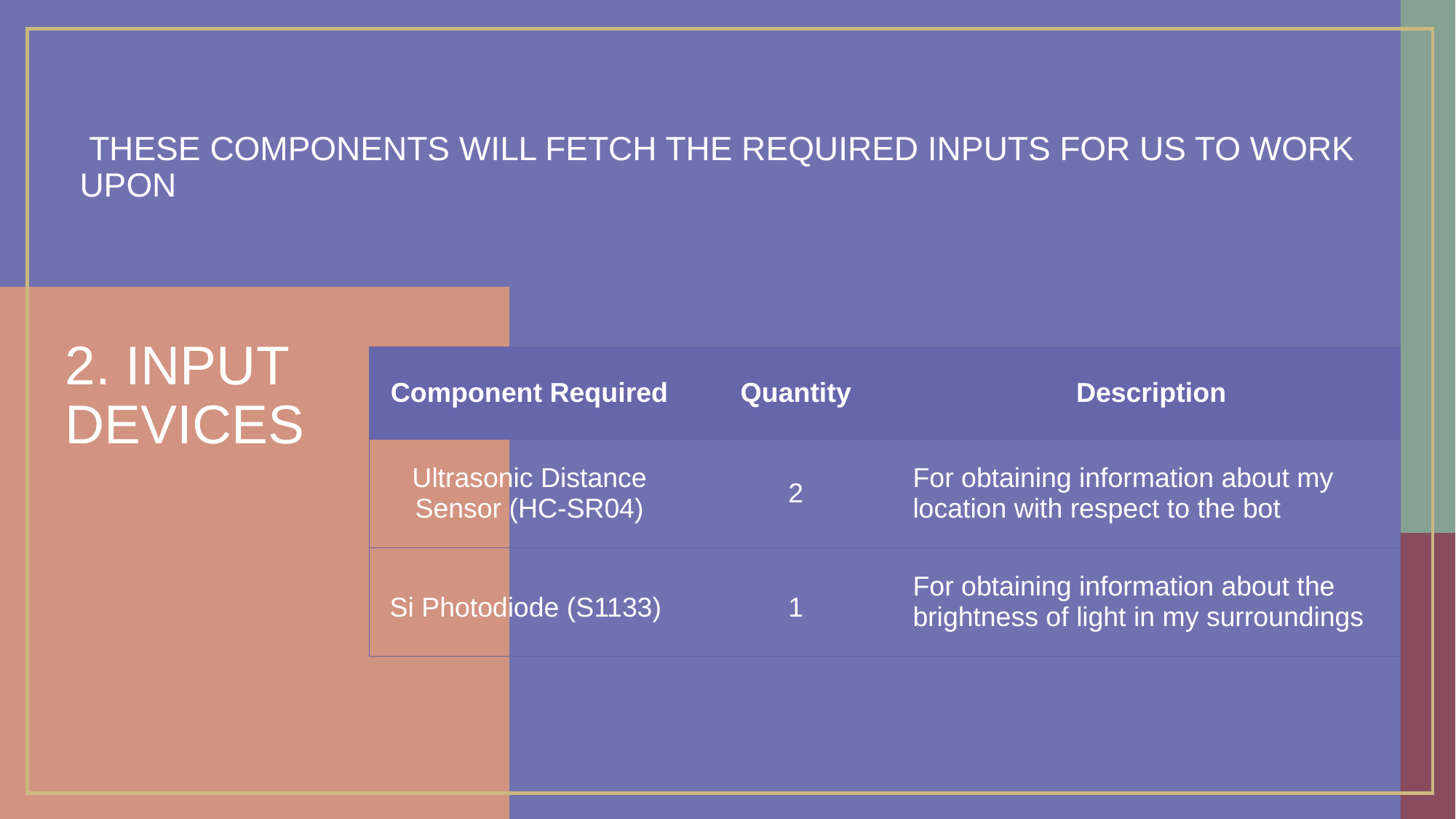

# These Components will fetch the required inputs for us to work upon
2. Input devices
| Component Required | Quantity | Description |
| --- | --- | --- |
| Ultrasonic Distance Sensor (HC-SR04) | 2 | For obtaining information about my location with respect to the bot |
| Si Photodiode (S1133) | 1 | For obtaining information about the brightness of light in my surroundings |